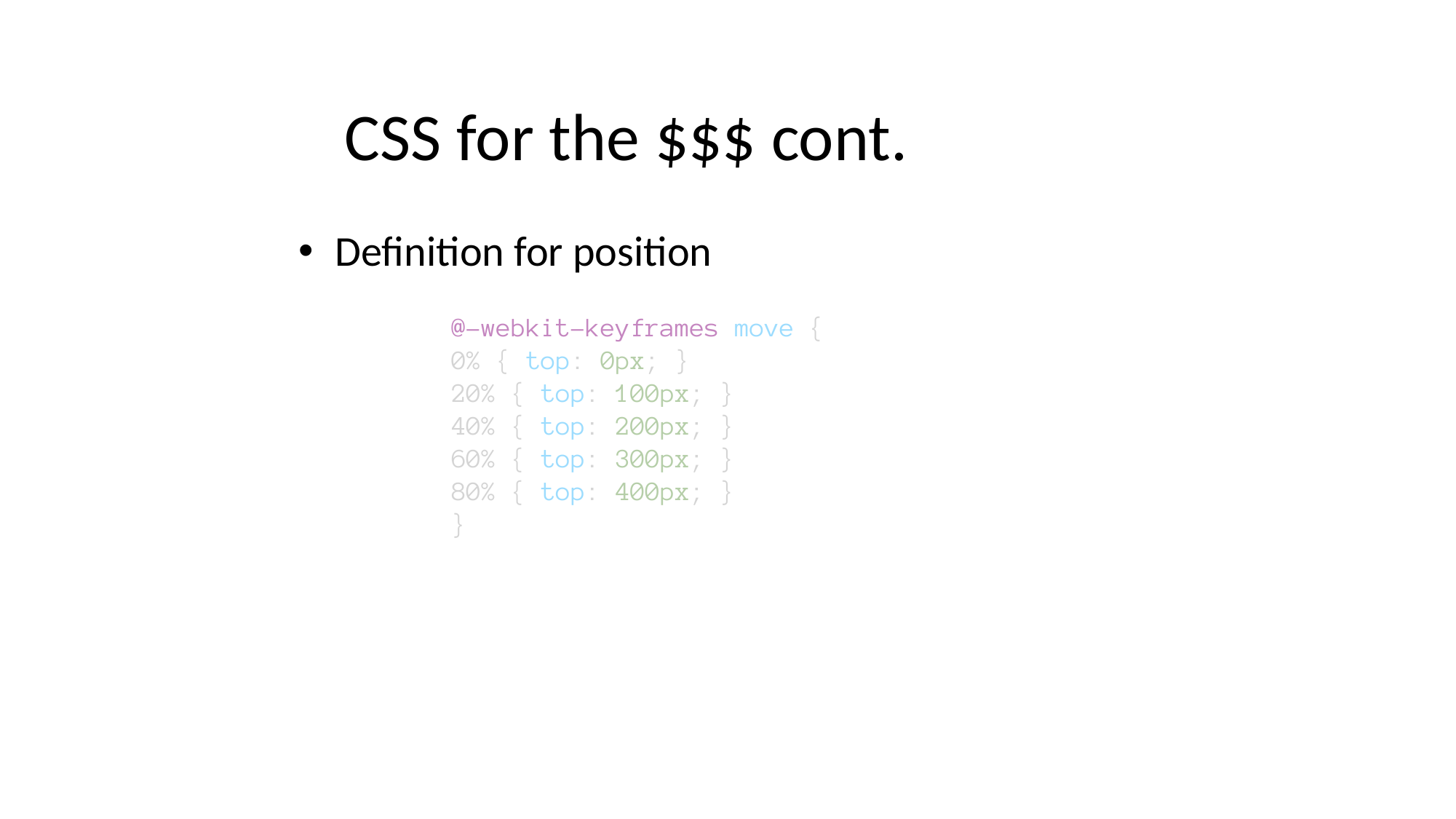

# CSS for the $$$ cont.
 Definition for position
@-webkit-keyframes move {
0% { top: 0px; }
20% { top: 100px; }
40% { top: 200px; }
60% { top: 300px; }
80% { top: 400px; }
}